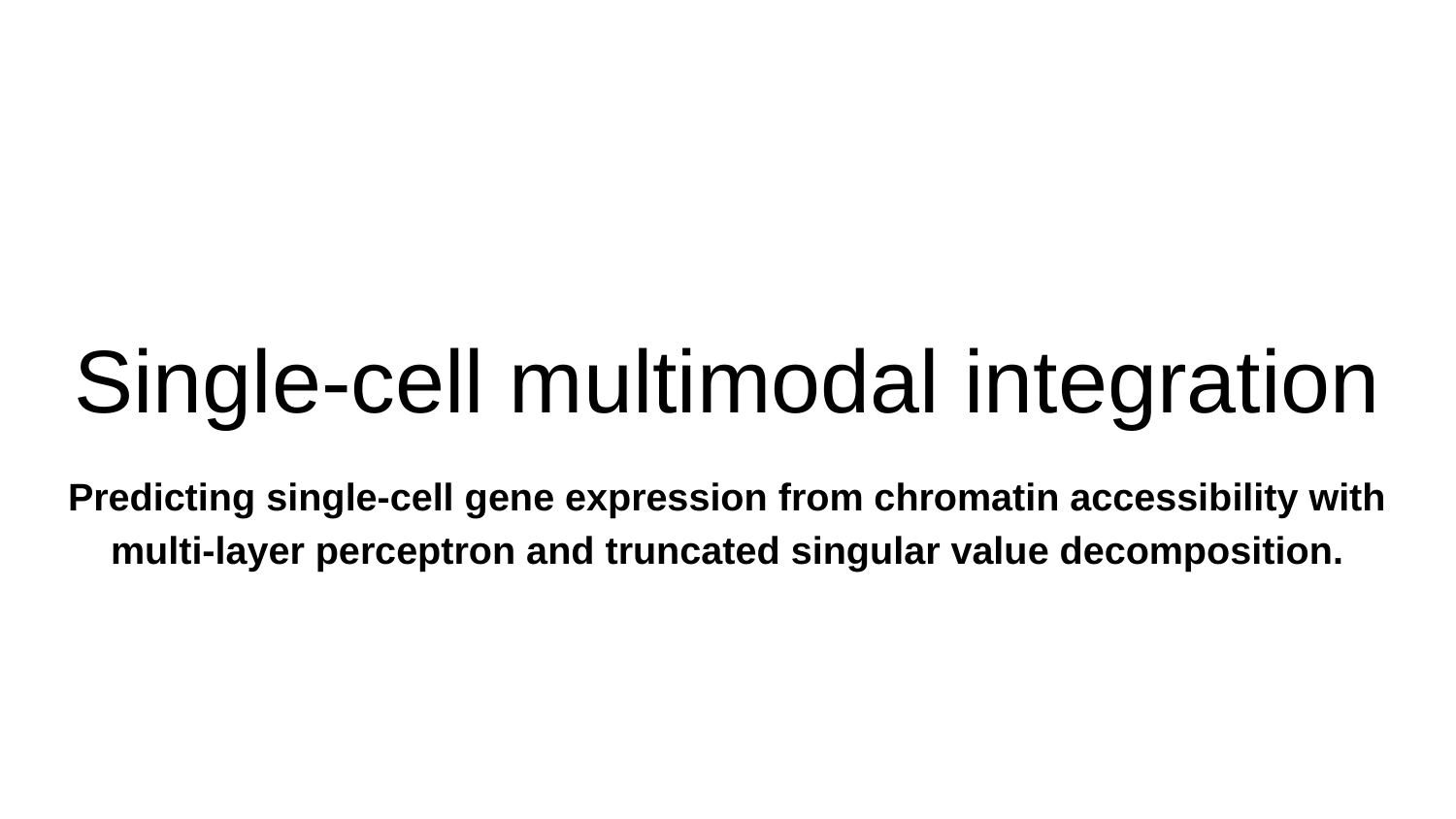

# Single-cell multimodal integration
Predicting single-cell gene expression from chromatin accessibility with multi-layer perceptron and truncated singular value decomposition.